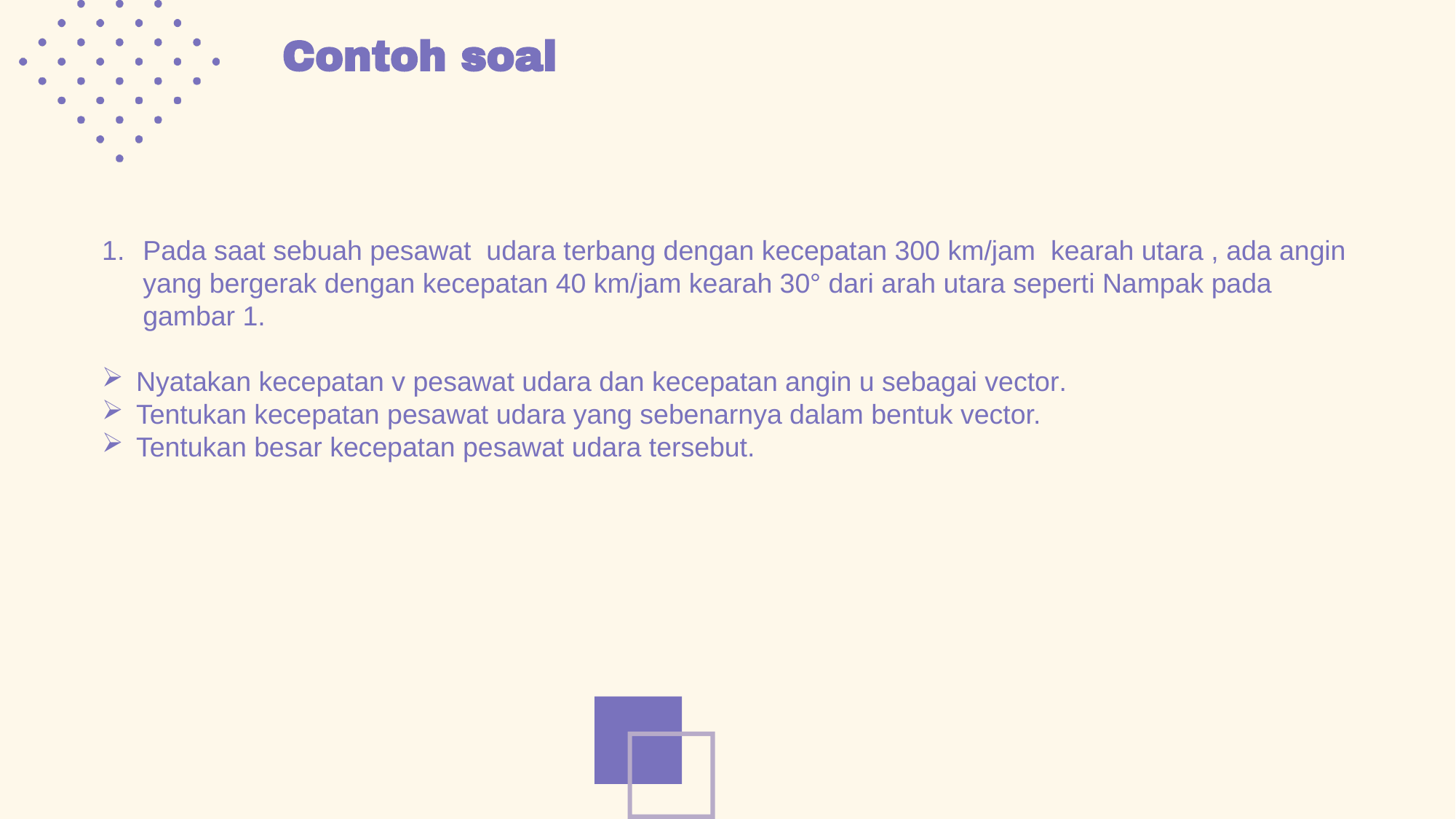

Contoh soal
Pada saat sebuah pesawat  udara terbang dengan kecepatan 300 km/jam  kearah utara , ada angin yang bergerak dengan kecepatan 40 km/jam kearah 30° dari arah utara seperti Nampak pada gambar 1.

Nyatakan kecepatan v pesawat udara dan kecepatan angin u sebagai vector.
Tentukan kecepatan pesawat udara yang sebenarnya dalam bentuk vector.
Tentukan besar kecepatan pesawat udara tersebut.